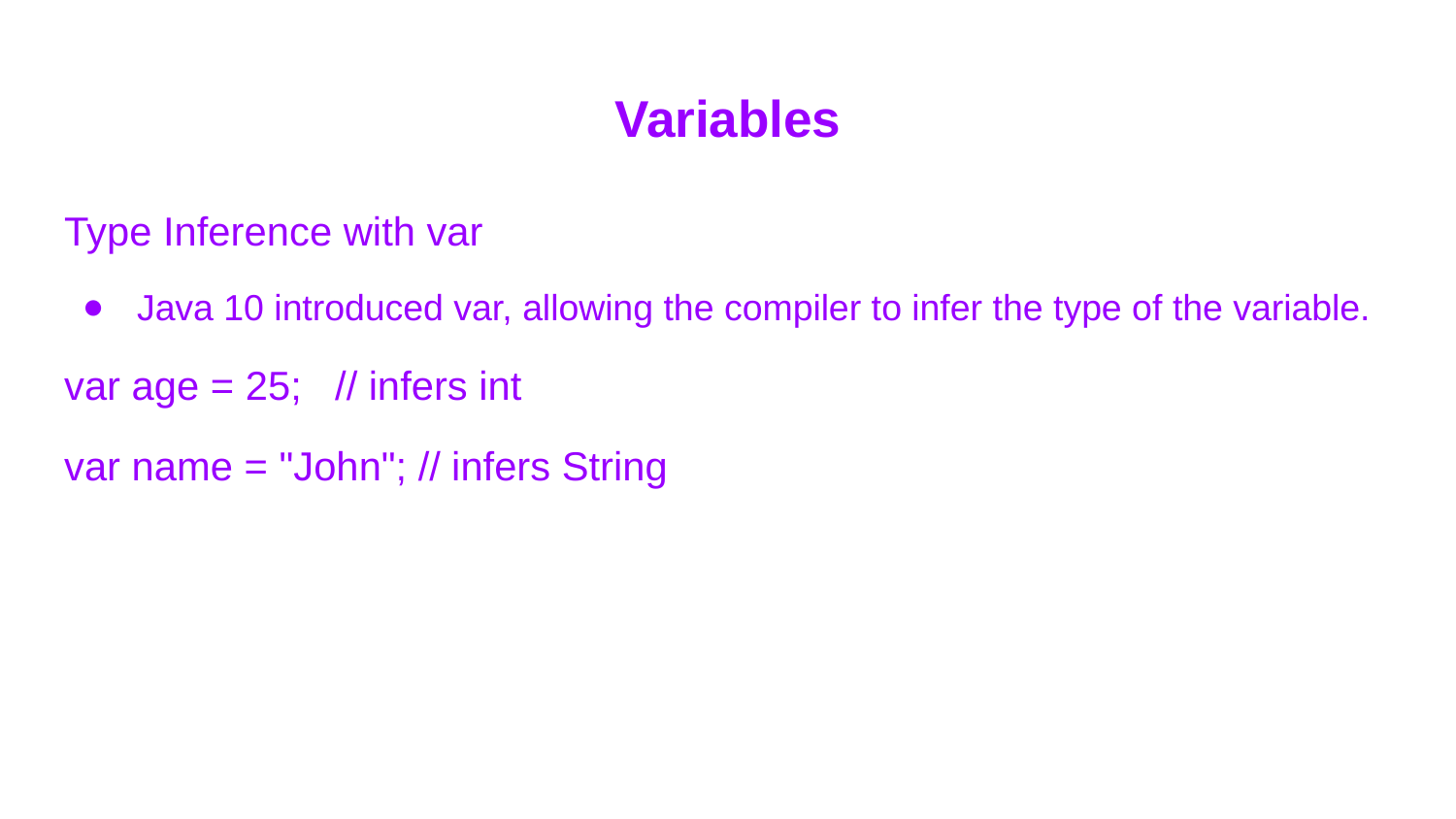

# Variables
Type Inference with var
Java 10 introduced var, allowing the compiler to infer the type of the variable.
var age = 25;   // infers int
var name = "John"; // infers String